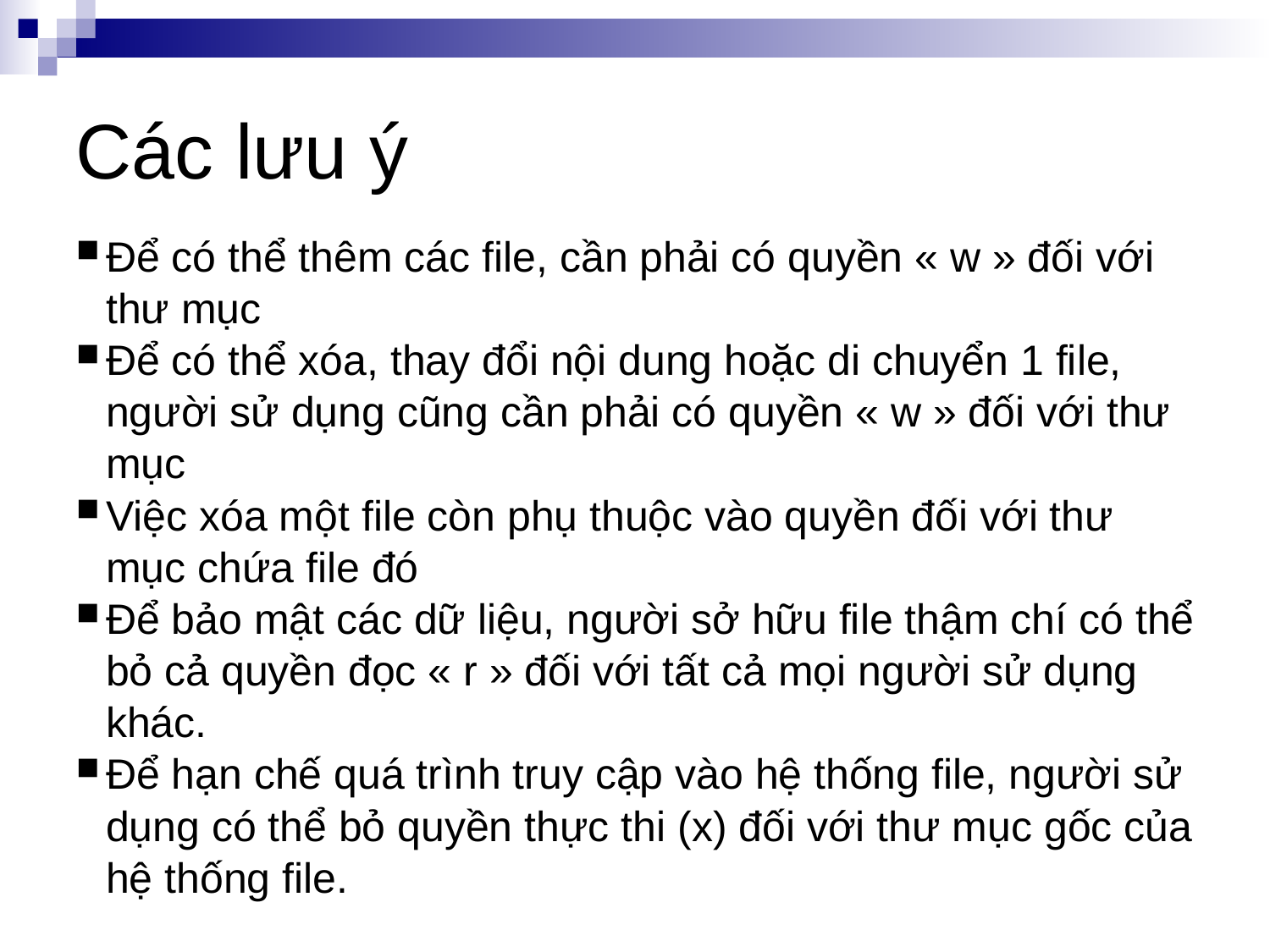

Các lưu ý
Để có thể thêm các file, cần phải có quyền « w » đối với thư mục
Để có thể xóa, thay đổi nội dung hoặc di chuyển 1 file, người sử dụng cũng cần phải có quyền « w » đối với thư mục
Việc xóa một file còn phụ thuộc vào quyền đối với thư mục chứa file đó
Để bảo mật các dữ liệu, người sở hữu file thậm chí có thể bỏ cả quyền đọc « r » đối với tất cả mọi người sử dụng khác.
Để hạn chế quá trình truy cập vào hệ thống file, người sử dụng có thể bỏ quyền thực thi (x) đối với thư mục gốc của hệ thống file.